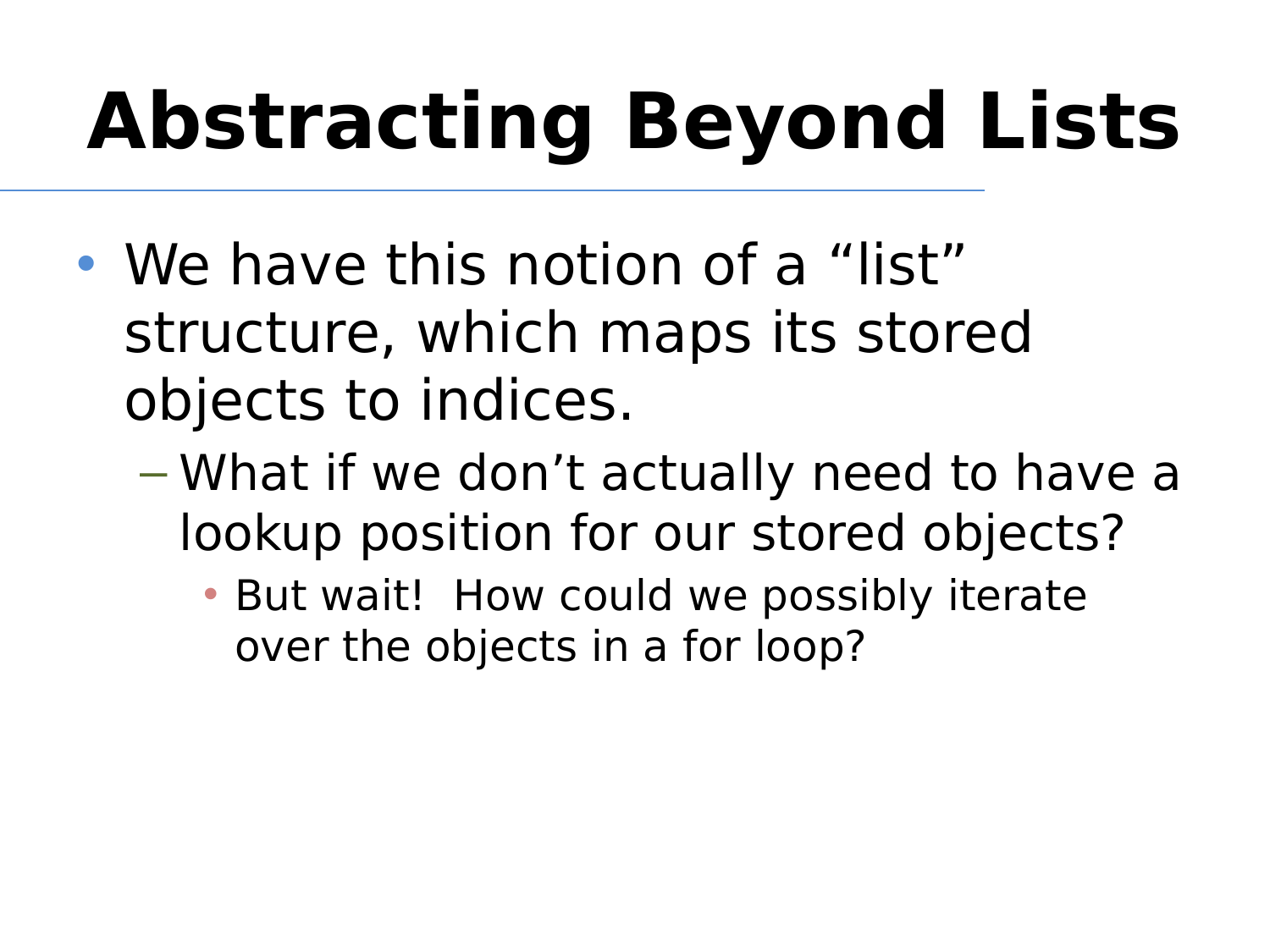

# Abstracting Beyond Lists
We have this notion of a “list” structure, which maps its stored objects to indices.
What if we don’t actually need to have a lookup position for our stored objects?
But wait!  How could we possibly iterate over the objects in a for loop?